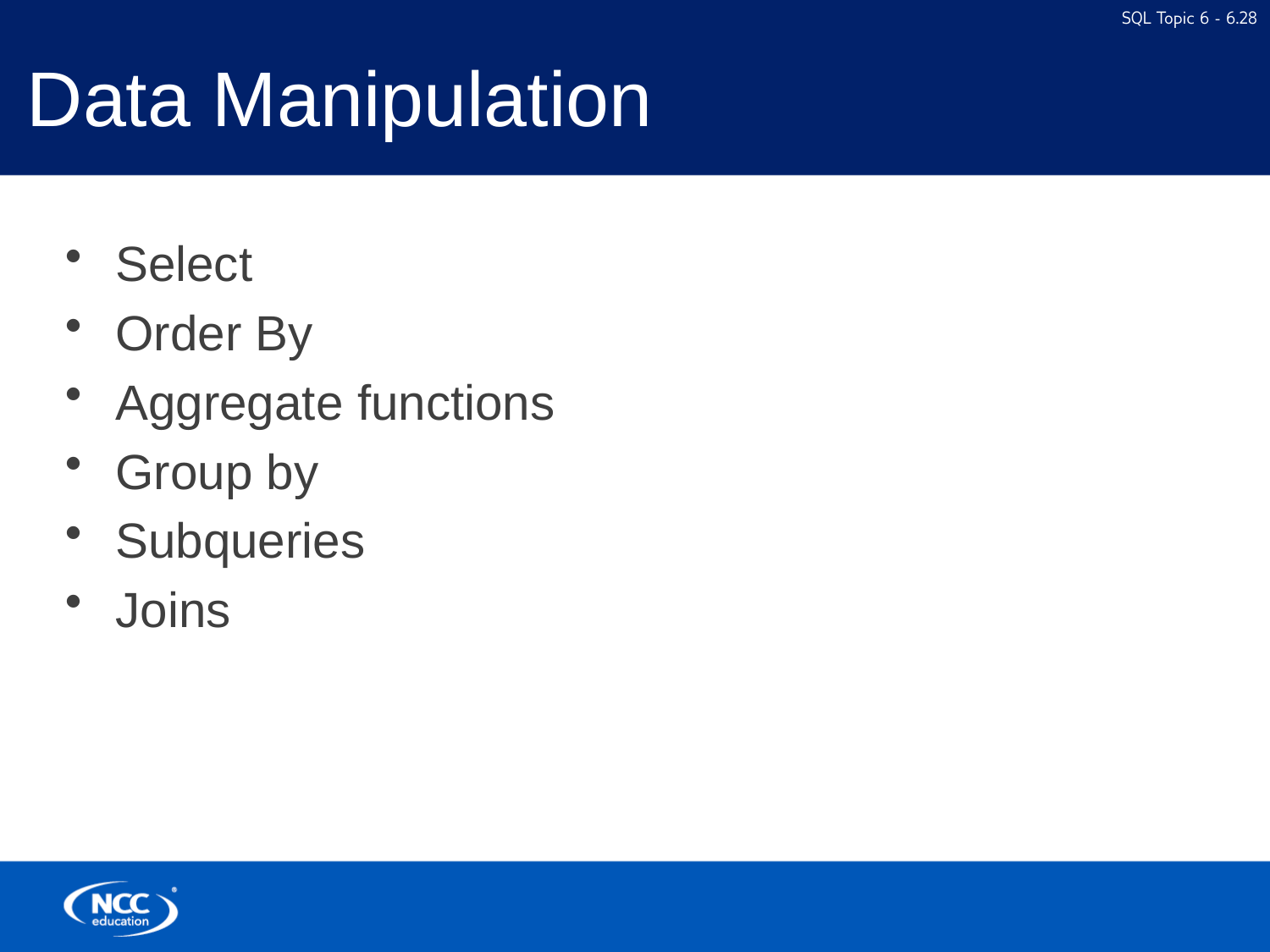

# Data Manipulation
 Select
 Order By
 Aggregate functions
 Group by
 Subqueries
 Joins